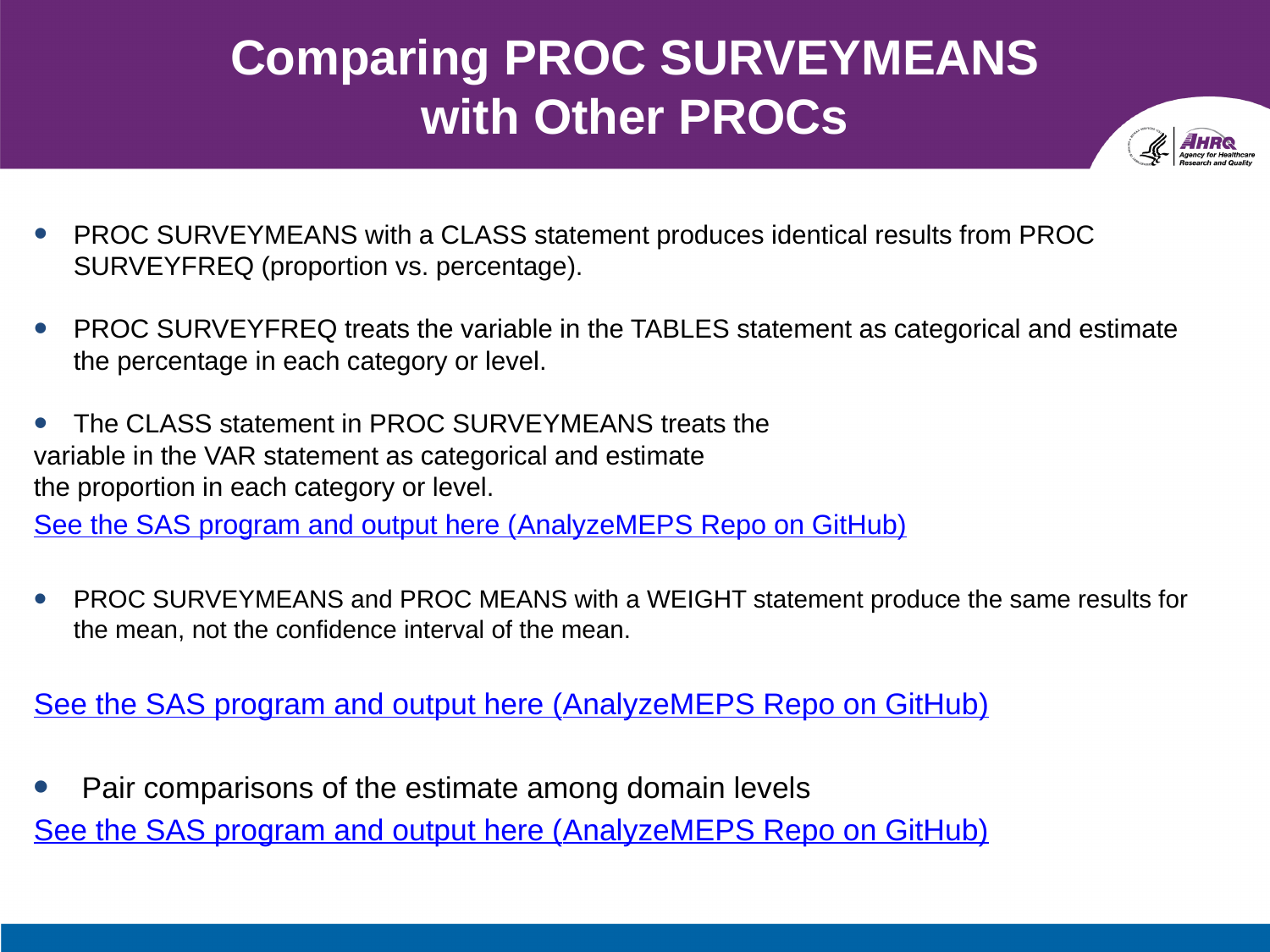

# Comparing PROC SURVEYMEANS with Other PROCs

PROC SURVEYMEANS with a CLASS statement produces identical results from PROC SURVEYFREQ (proportion vs. percentage).

PROC SURVEYFREQ treats the variable in the TABLES statement as categorical and estimate the percentage in each category or level.

The CLASS statement in PROC SURVEYMEANS treats the
variable in the VAR statement as categorical and estimate
the proportion in each category or level.
See the SAS program and output here (AnalyzeMEPS Repo on GitHub)

PROC SURVEYMEANS and PROC MEANS with a WEIGHT statement produce the same results for the mean, not the confidence interval of the mean.

See the SAS program and output here (AnalyzeMEPS Repo on GitHub)

 Pair comparisons of the estimate among domain levels
See the SAS program and output here (AnalyzeMEPS Repo on GitHub)